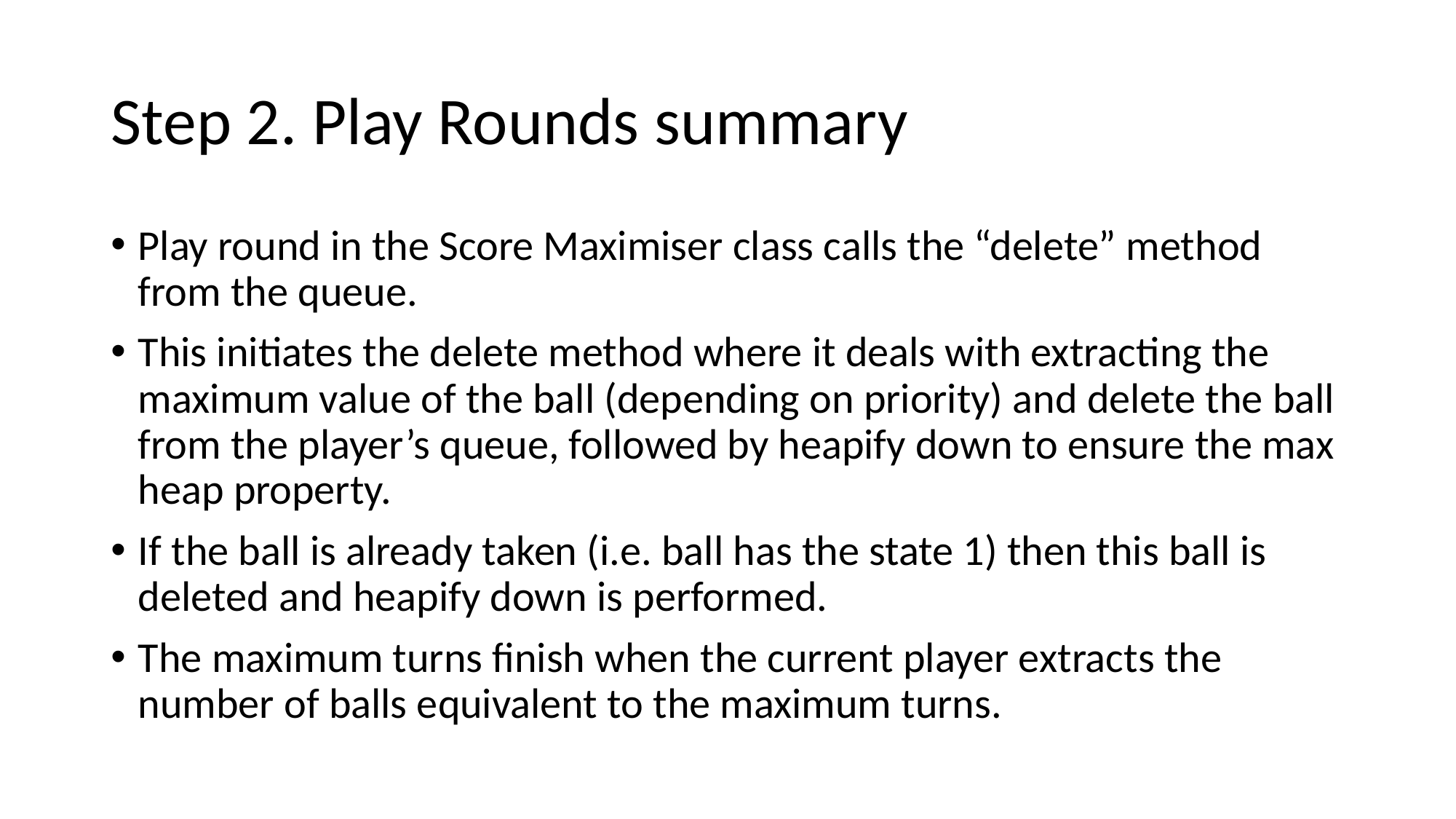

# Step 2. Play Rounds summary
Play round in the Score Maximiser class calls the “delete” method from the queue.
This initiates the delete method where it deals with extracting the maximum value of the ball (depending on priority) and delete the ball from the player’s queue, followed by heapify down to ensure the max heap property.
If the ball is already taken (i.e. ball has the state 1) then this ball is deleted and heapify down is performed.
The maximum turns finish when the current player extracts the number of balls equivalent to the maximum turns.